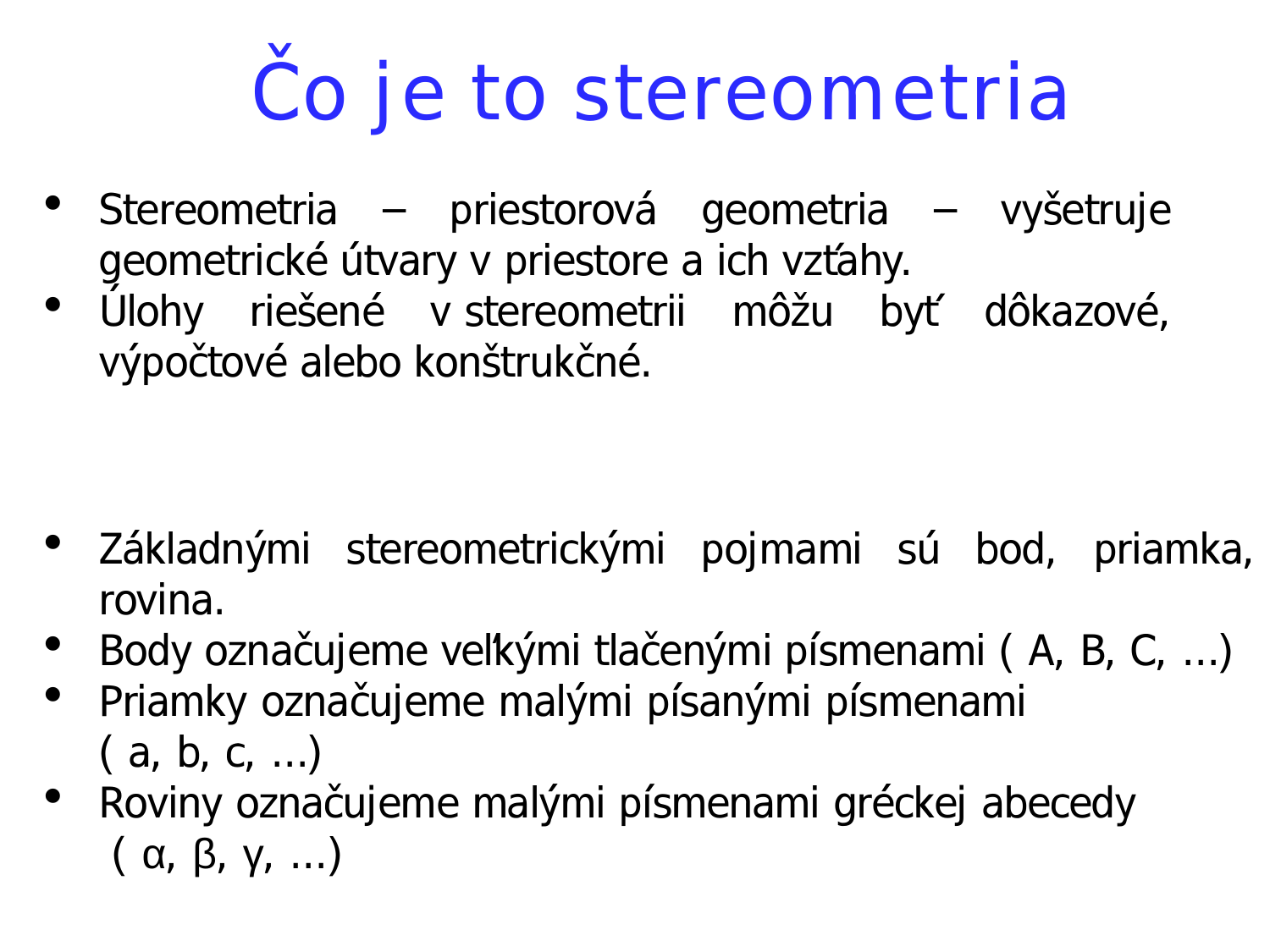

Čo je to stereometria
Stereometria – priestorová geometria – vyšetruje geometrické útvary v priestore a ich vzťahy.
Úlohy riešené v stereometrii môžu byť dôkazové, výpočtové alebo konštrukčné.

Základnými stereometrickými pojmami sú bod, priamka, rovina.
Body označujeme veľkými tlačenými písmenami ( A, B, C, ...)
Priamky označujeme malými písanými písmenami                 ( a, b, c, ...)
Roviny označujeme malými písmenami gréckej abecedy           ( α, β, γ, ...)